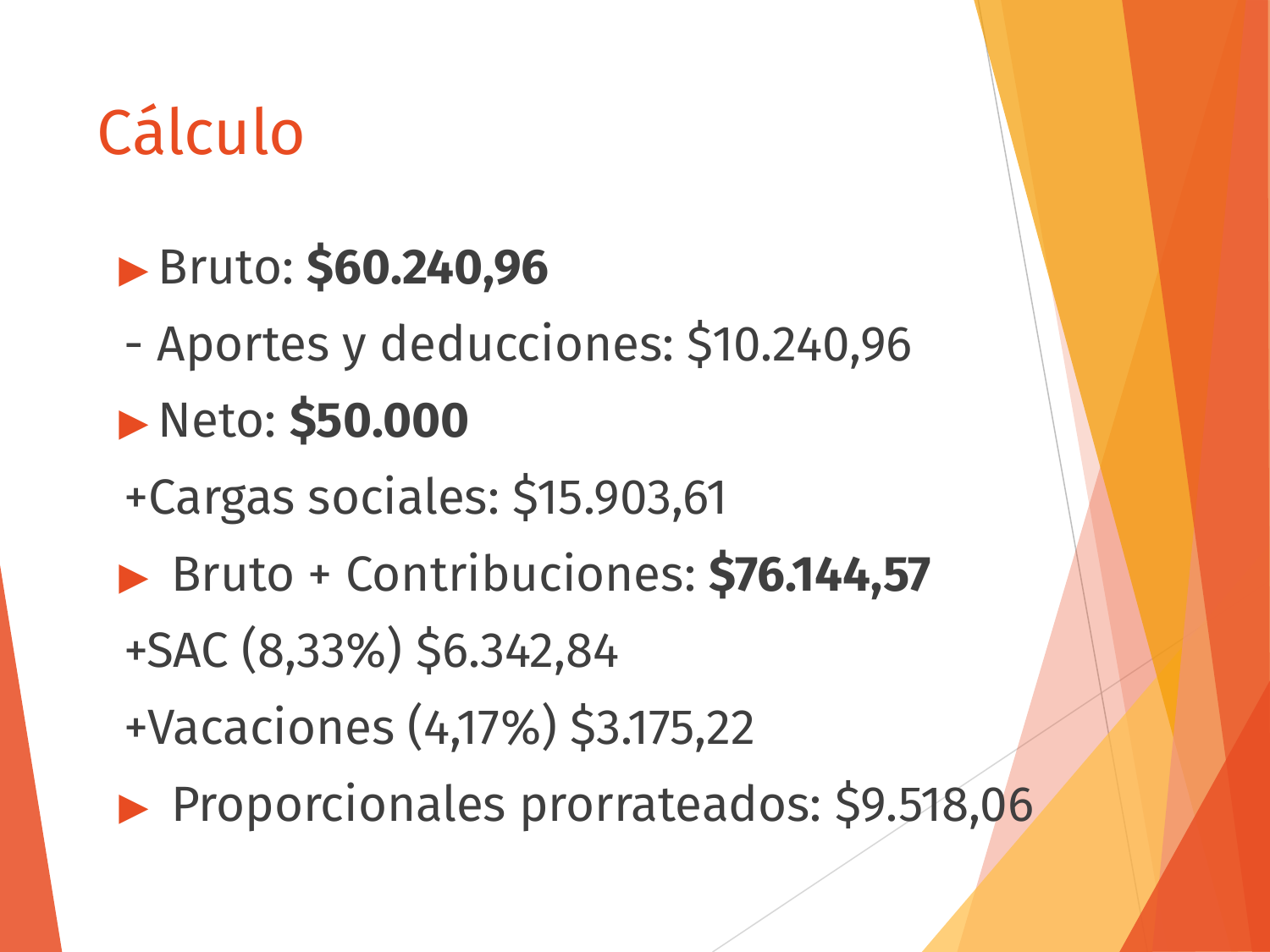

# Cálculo
Bruto: $60.240,96
- Aportes y deducciones: $10.240,96
Neto: $50.000
+Cargas sociales: $15.903,61
 Bruto + Contribuciones: $76.144,57
+SAC (8,33%) $6.342,84
+Vacaciones (4,17%) $3.175,22
 Proporcionales prorrateados: $9.518,06